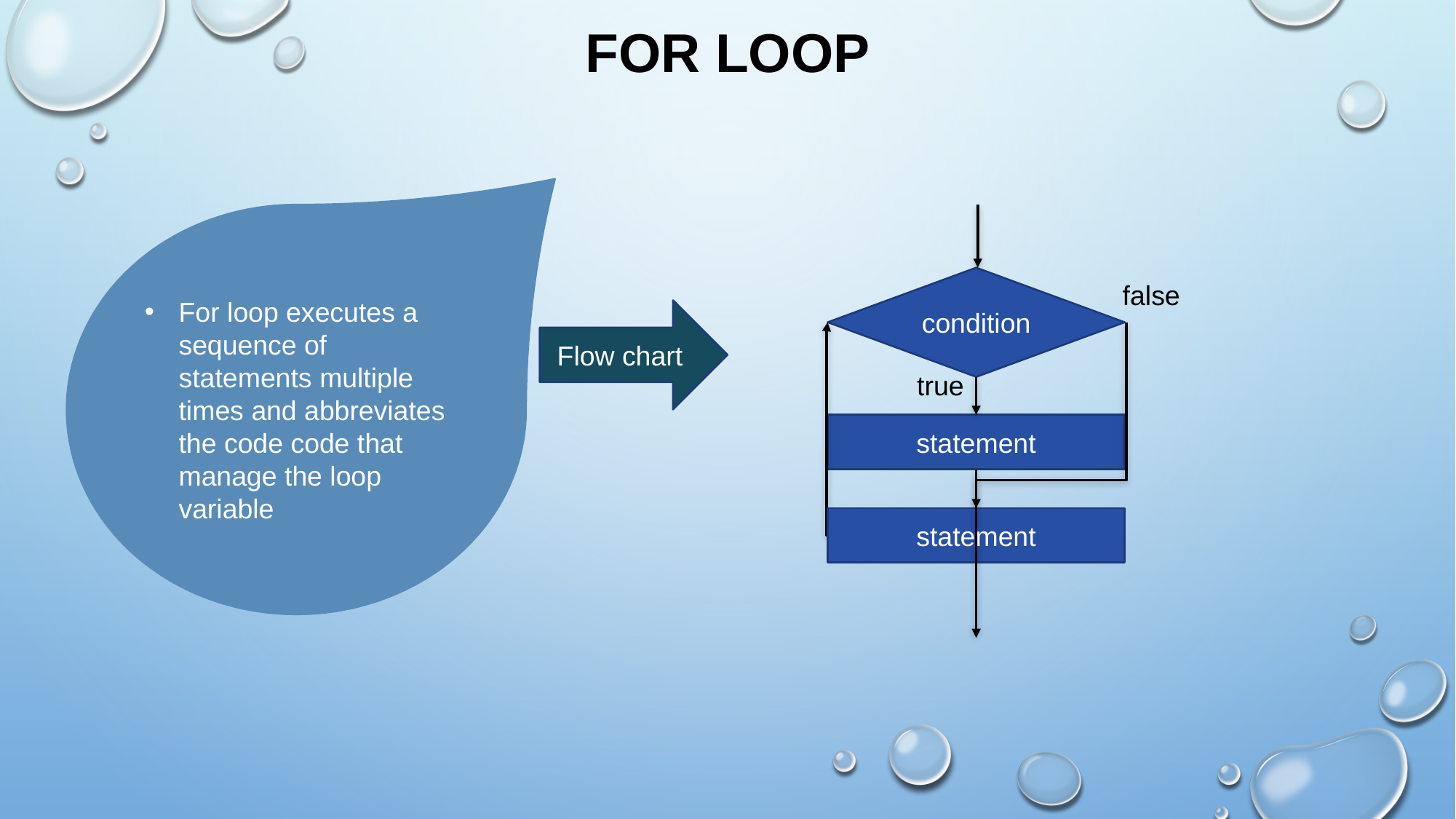

# for loop
For loop executes a sequence of statements multiple times and abbreviates the code code that manage the loop variable
condition
false
Flow chart
true
statement
statement